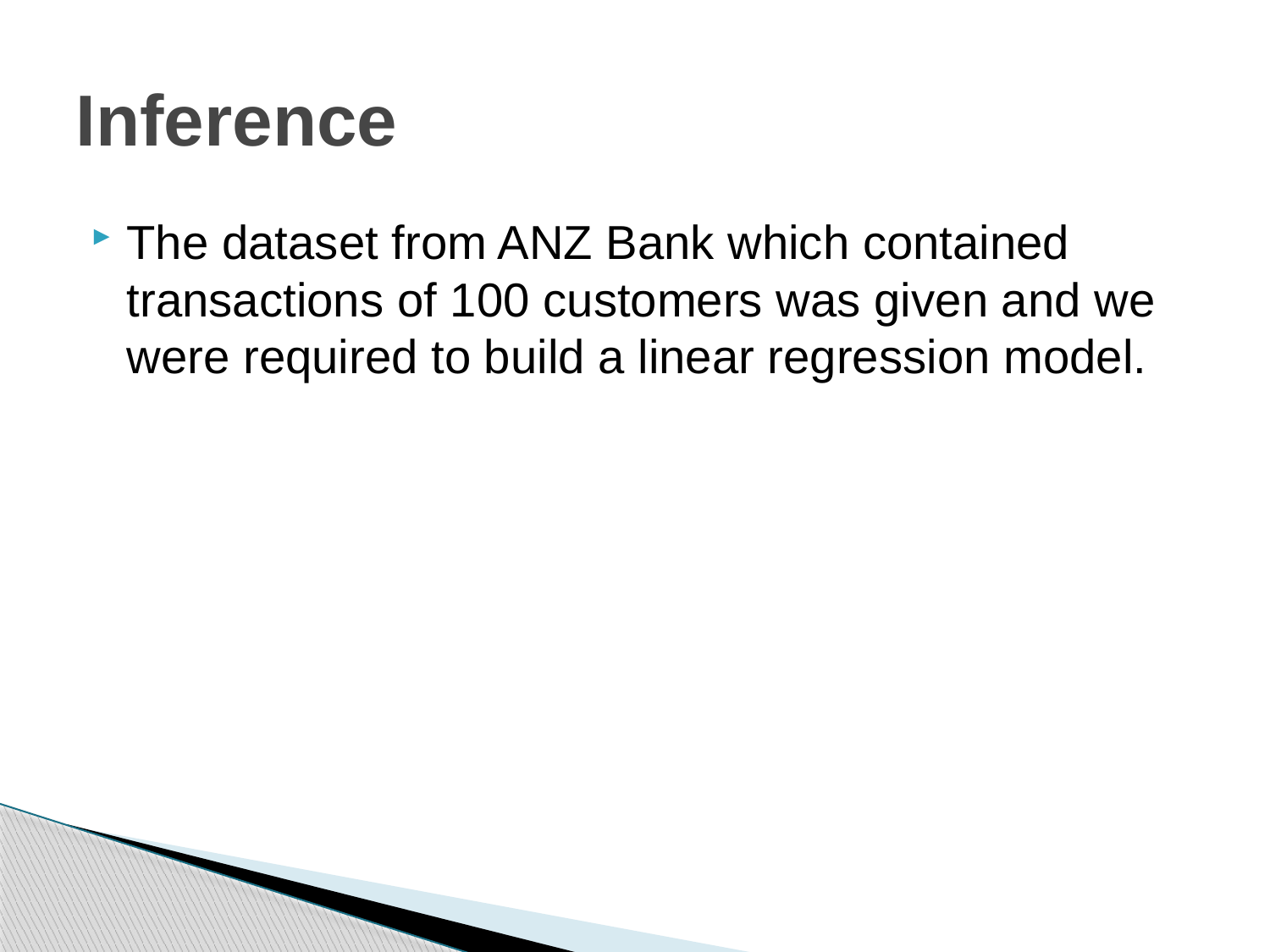

# Inference
The dataset from ANZ Bank which contained transactions of 100 customers was given and we were required to build a linear regression model.